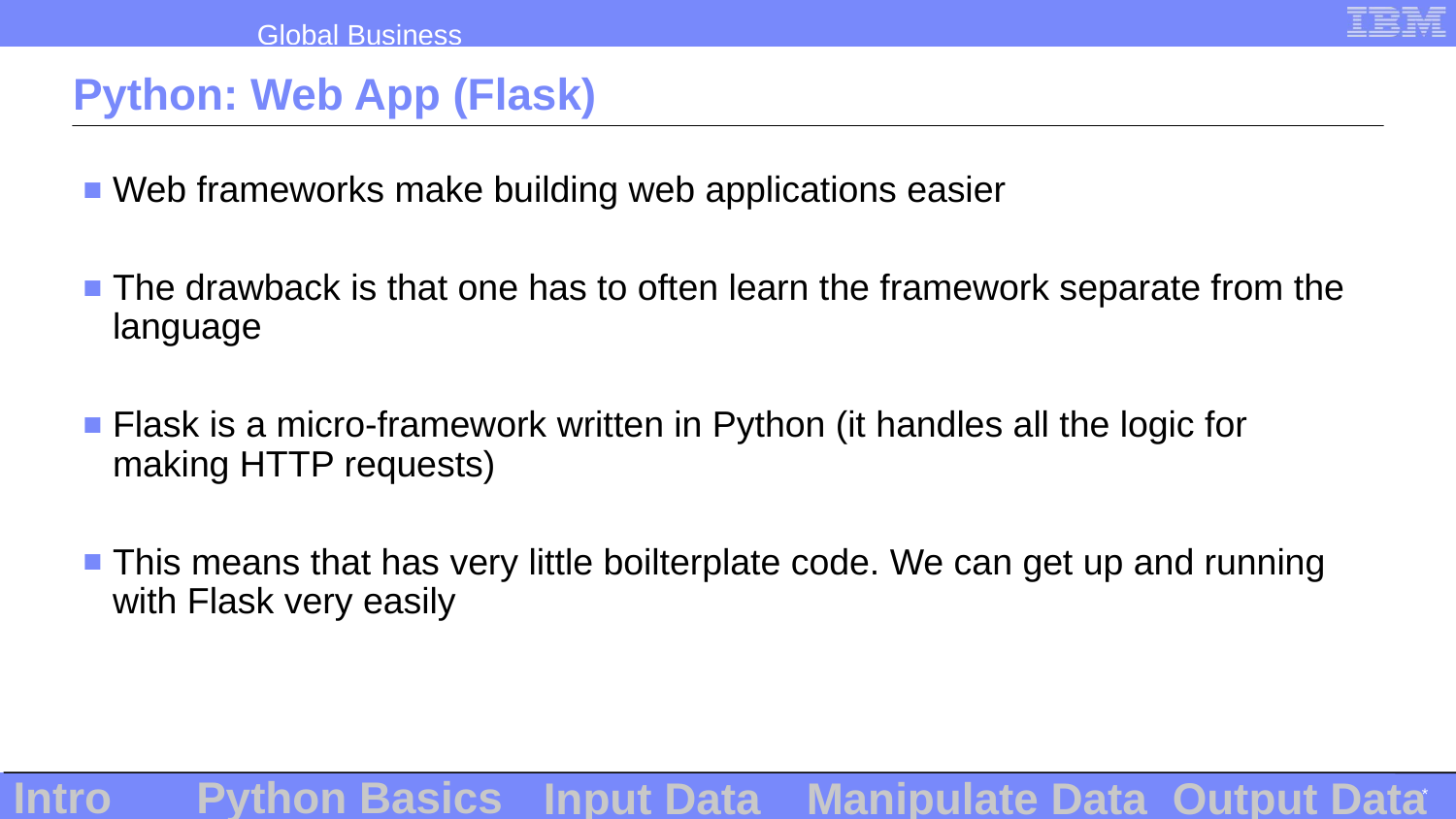

# Python: Web App (Flask)

Web frameworks make building web applications easier

The drawback is that one has to often learn the framework separate from the language

Flask is a micro-framework written in Python (it handles all the logic for making HTTP requests)

This means that has very little boilterplate code. We can get up and running with Flask very easily